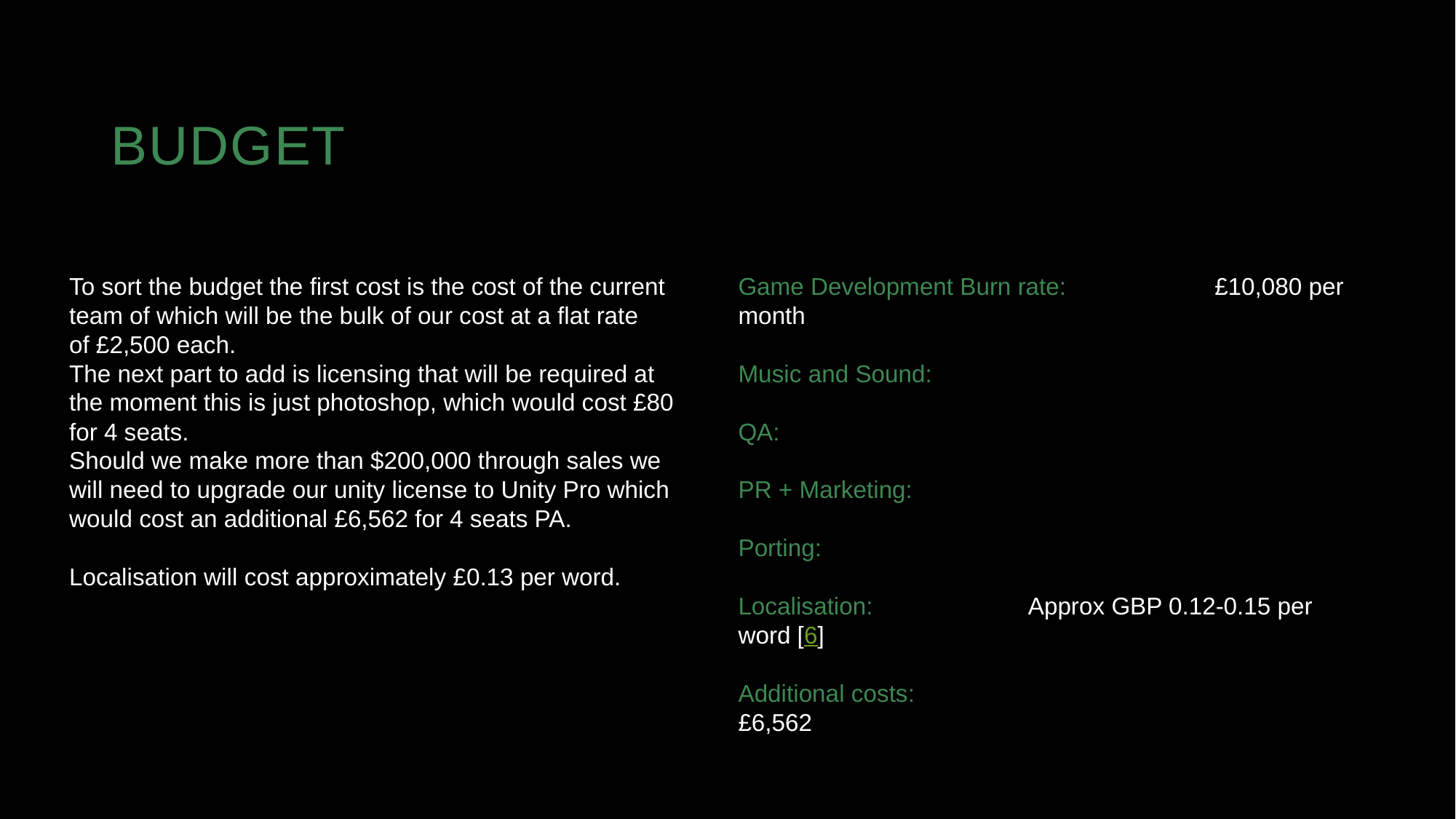

Budget
To sort the budget the first cost is the cost of the current
team of which will be the bulk of our cost at a flat rate
of £2,500 each.
The next part to add is licensing that will be required at
the moment this is just photoshop, which would cost £80
for 4 seats.
Should we make more than $200,000 through sales we
will need to upgrade our unity license to Unity Pro which
would cost an additional £6,562 for 4 seats PA.

Localisation will cost approximately £0.13 per word.

Game Development Burn rate:                      £10,080 per month

Music and Sound:

QA:

PR + Marketing:

Porting:

Localisation:                       Approx GBP 0.12-0.15 per word [6]

Additional costs:                                                            £6,562